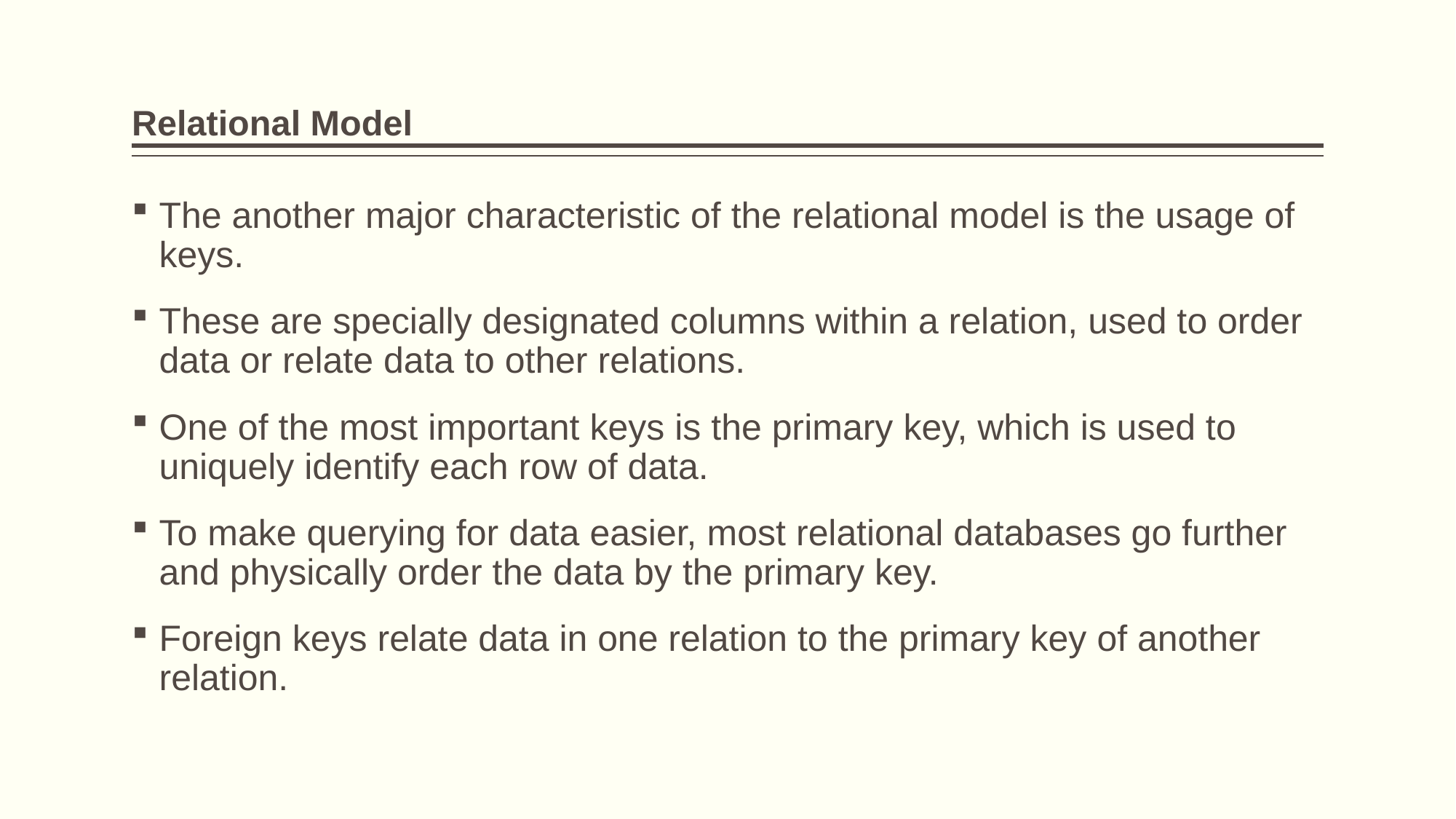

# Relational Model
The another major characteristic of the relational model is the usage of keys.
These are specially designated columns within a relation, used to order data or relate data to other relations.
One of the most important keys is the primary key, which is used to uniquely identify each row of data.
To make querying for data easier, most relational databases go further and physically order the data by the primary key.
Foreign keys relate data in one relation to the primary key of another relation.